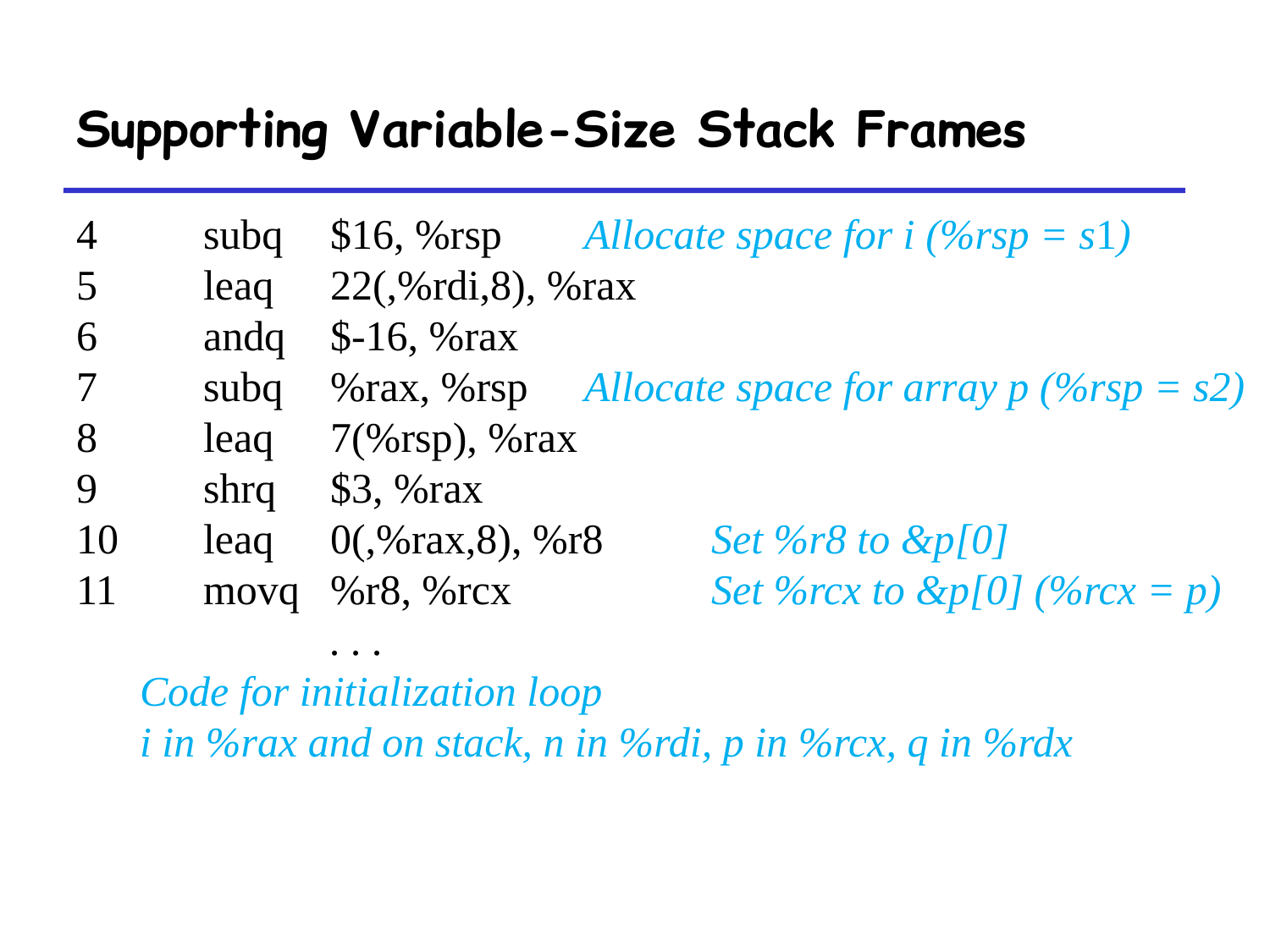

# Supporting Variable-Size Stack Frames
4    	subq 	$16, %rsp 	Allocate space for i (%rsp = s1)
5    	leaq 	22(,%rdi,8), %rax
6    	andq 	$-16, %rax
7    	subq 	%rax, %rsp 	Allocate space for array p (%rsp = s2)
8    	leaq 	7(%rsp), %rax
9    	shrq 	$3, %rax
10  	leaq 	0(,%rax,8), %r8 	Set %r8 to &p[0]
11  	movq 	%r8, %rcx 		Set %rcx to &p[0] (%rcx = p)
		. . .
      Code for initialization loop
      i in %rax and on stack, n in %rdi, p in %rcx, q in %rdx
41